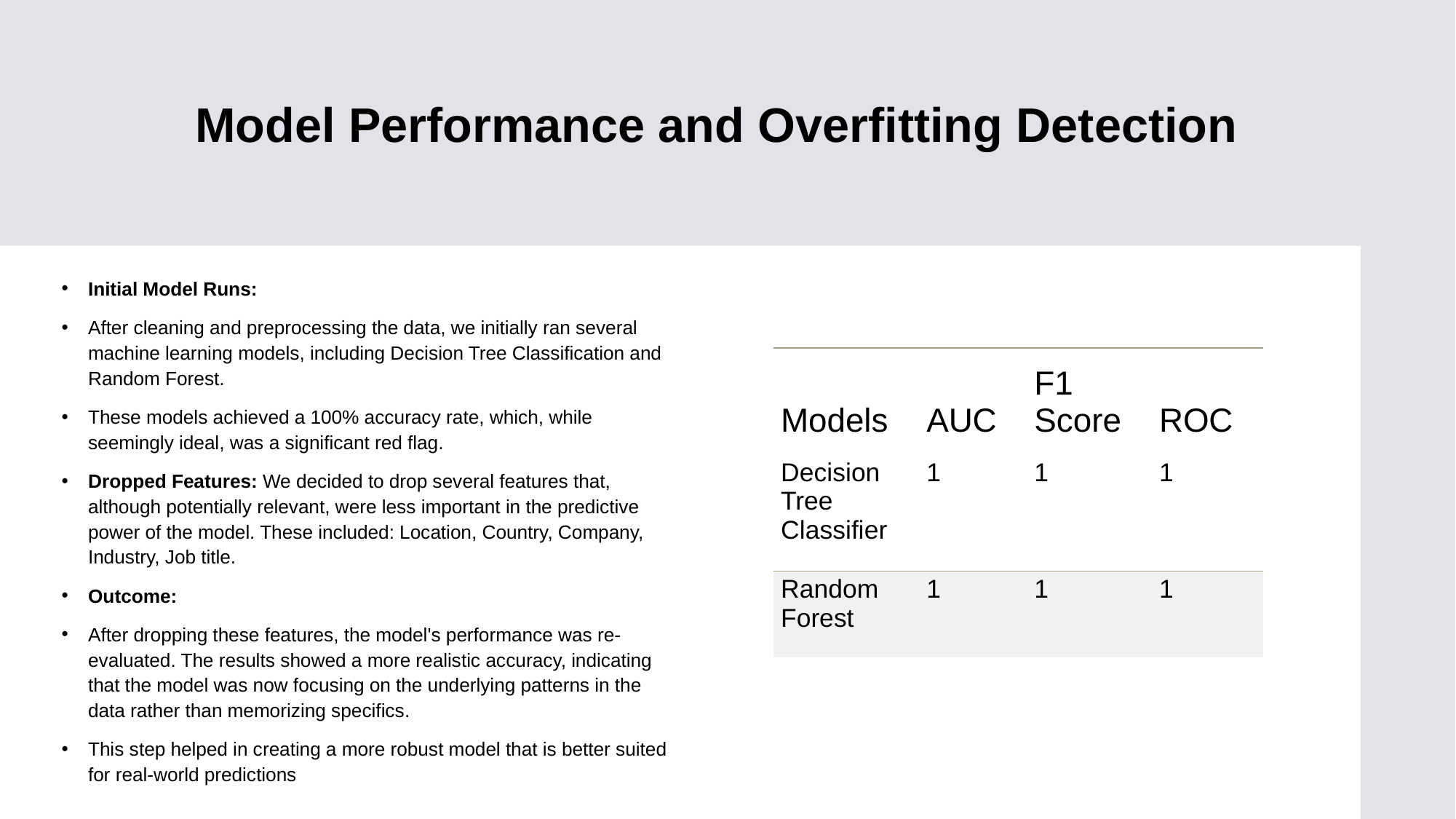

# Model Performance and Overfitting Detection

Initial Model Runs:
After cleaning and preprocessing the data, we initially ran several machine learning models, including Decision Tree Classification and Random Forest.
These models achieved a 100% accuracy rate, which, while seemingly ideal, was a significant red flag.
Dropped Features: We decided to drop several features that, although potentially relevant, were less important in the predictive power of the model. These included: Location, Country, Company, Industry, Job title.
Outcome:
After dropping these features, the model's performance was re-evaluated. The results showed a more realistic accuracy, indicating that the model was now focusing on the underlying patterns in the data rather than memorizing specifics.
This step helped in creating a more robust model that is better suited for real-world predictions

| Models | AUC | F1 Score | ROC |
| --- | --- | --- | --- |
| Decision Tree Classifier | 1 | 1 | 1 |
| Random Forest | 1 | 1 | 1 |
|  |  |  |  |